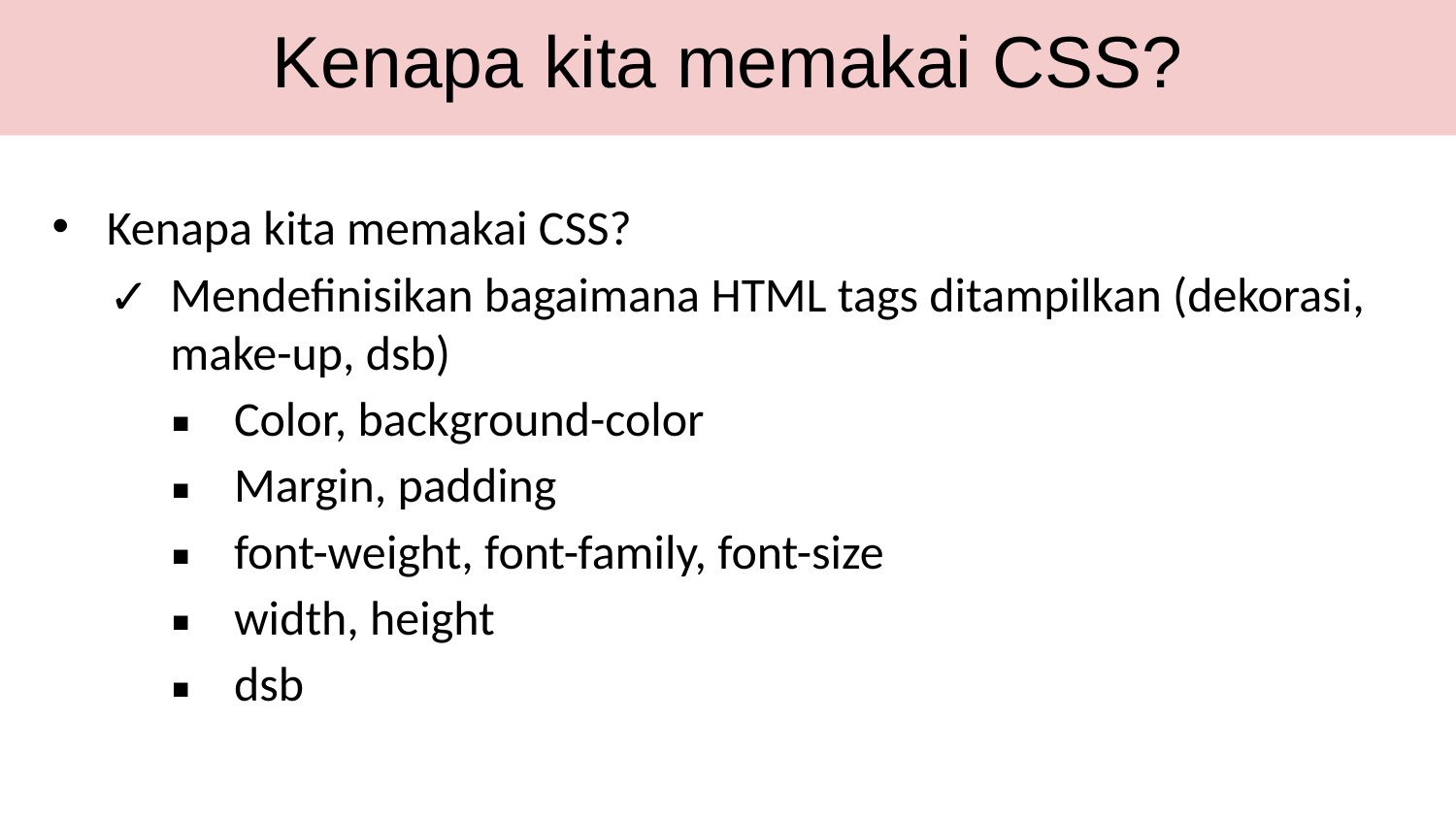

Kenapa kita memakai CSS?
Kenapa kita memakai CSS?
Mendefinisikan bagaimana HTML tags ditampilkan (dekorasi, make-up, dsb)
Color, background-color
Margin, padding
font-weight, font-family, font-size
width, height
dsb